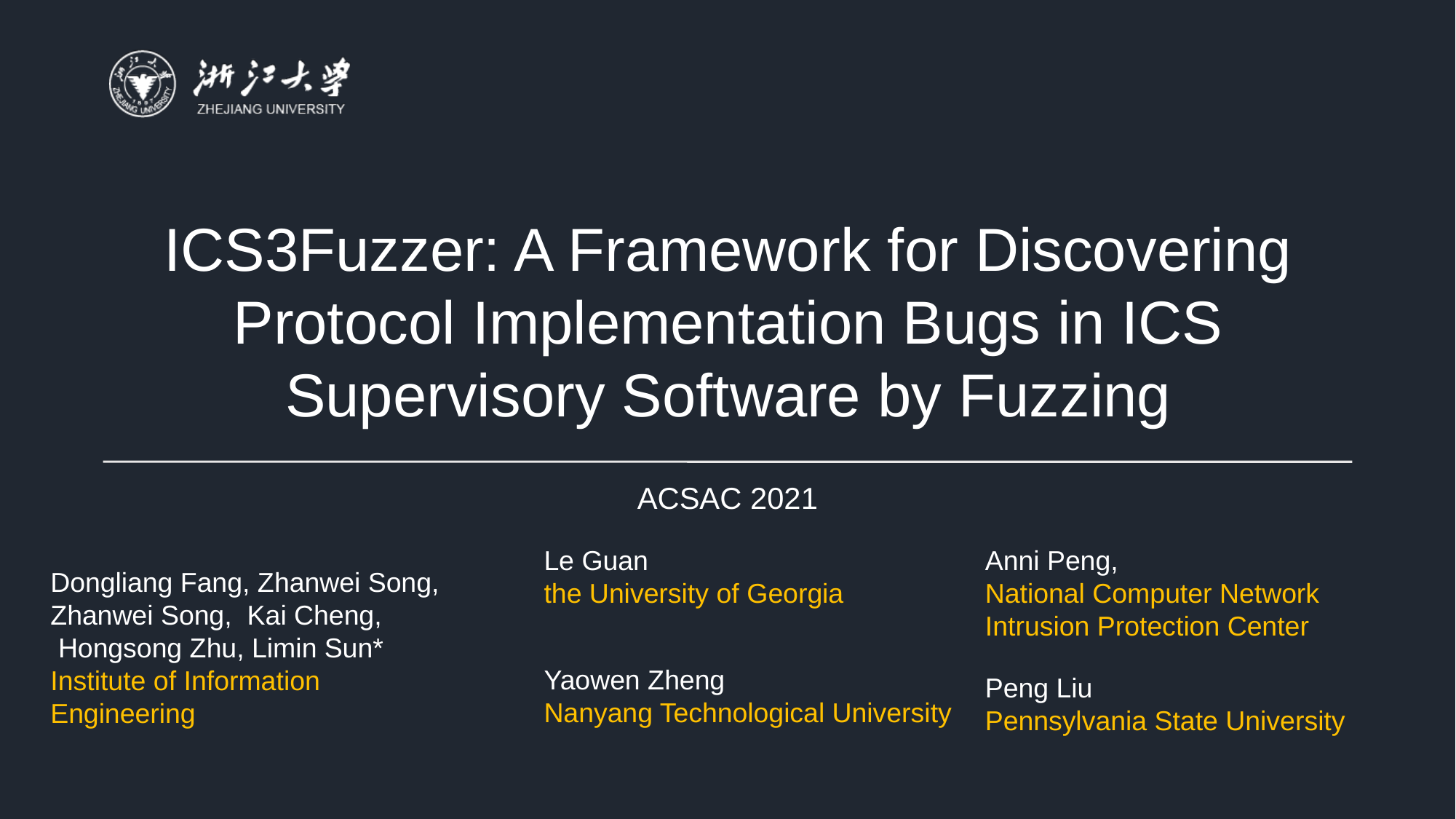

# ICS3Fuzzer: A Framework for Discovering Protocol Implementation Bugs in ICS Supervisory Software by Fuzzing
ACSAC 2021
Le Guan
the University of Georgia
Anni Peng,
National Computer Network
Intrusion Protection Center
Dongliang Fang, Zhanwei Song, Zhanwei Song,  Kai Cheng,
 Hongsong Zhu, Limin Sun*
Institute of Information Engineering
Yaowen Zheng
Nanyang Technological University
Peng Liu
Pennsylvania State University